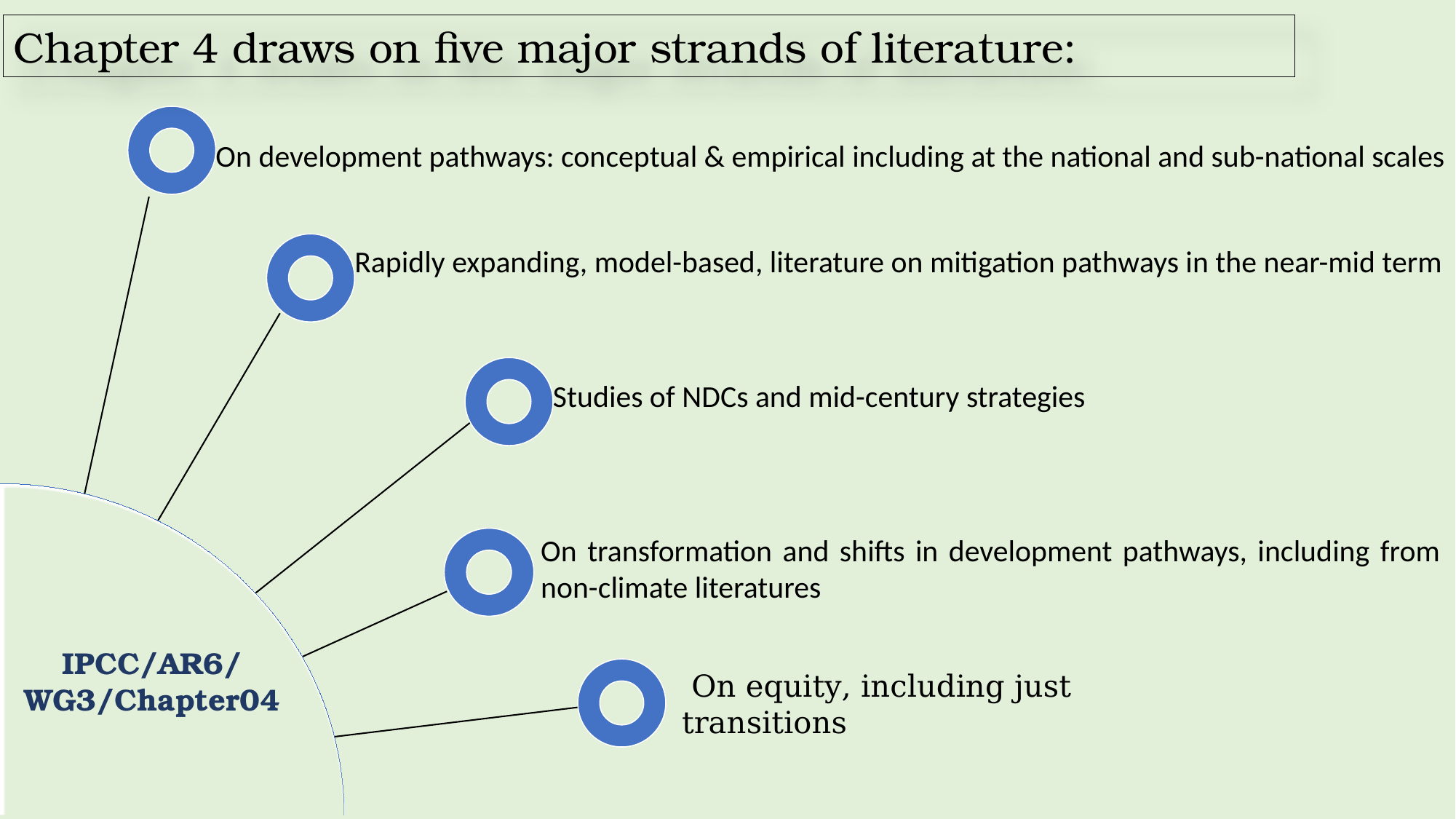

Chapter 4 draws on five major strands of literature:

On development pathways: conceptual & empirical including at the national and sub-national scales

Rapidly expanding, model-based, literature on mitigation pathways in the near-mid term

Studies of NDCs and mid-century strategies

On transformation and shifts in development pathways, including from non-climate literatures

IPCC/AR6/WG3/Chapter04

 On equity, including just transitions